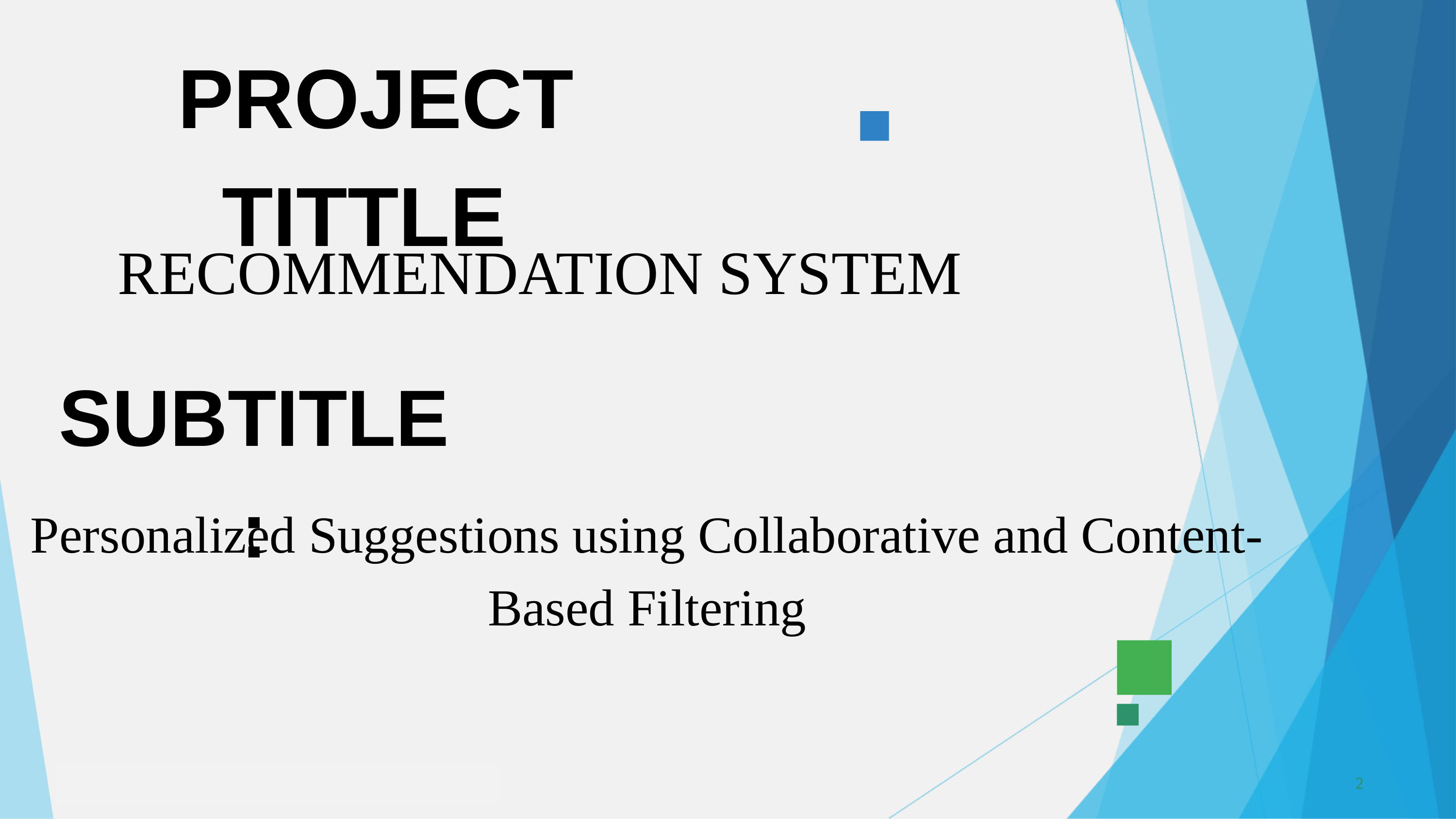

PROJECT TITTLE

RECOMMENDATION SYSTEM
SUBTITLE:

Personalized Suggestions using Collaborative and Content-Based Filtering

2